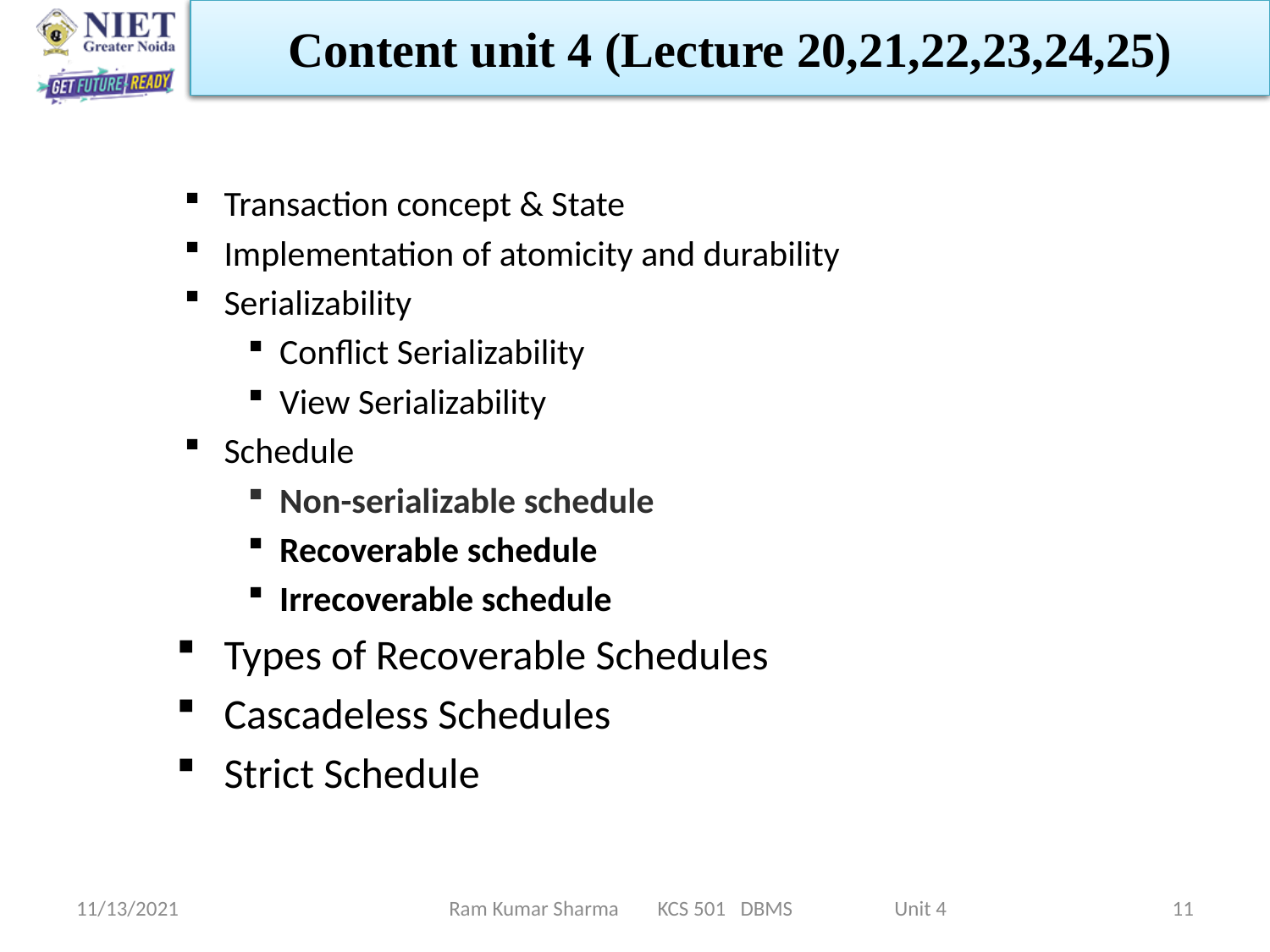

Content unit 4 (Lecture 20,21,22,23,24,25)
Transaction concept & State
Implementation of atomicity and durability
Serializability
Conflict Serializability
View Serializability
Schedule
Non-serializable schedule
Recoverable schedule
Irrecoverable schedule
Types of Recoverable Schedules
Cascadeless Schedules
Strict Schedule

11/13/2021
11
Ram Kumar Sharma        KCS 501   DBMS                     Unit 4